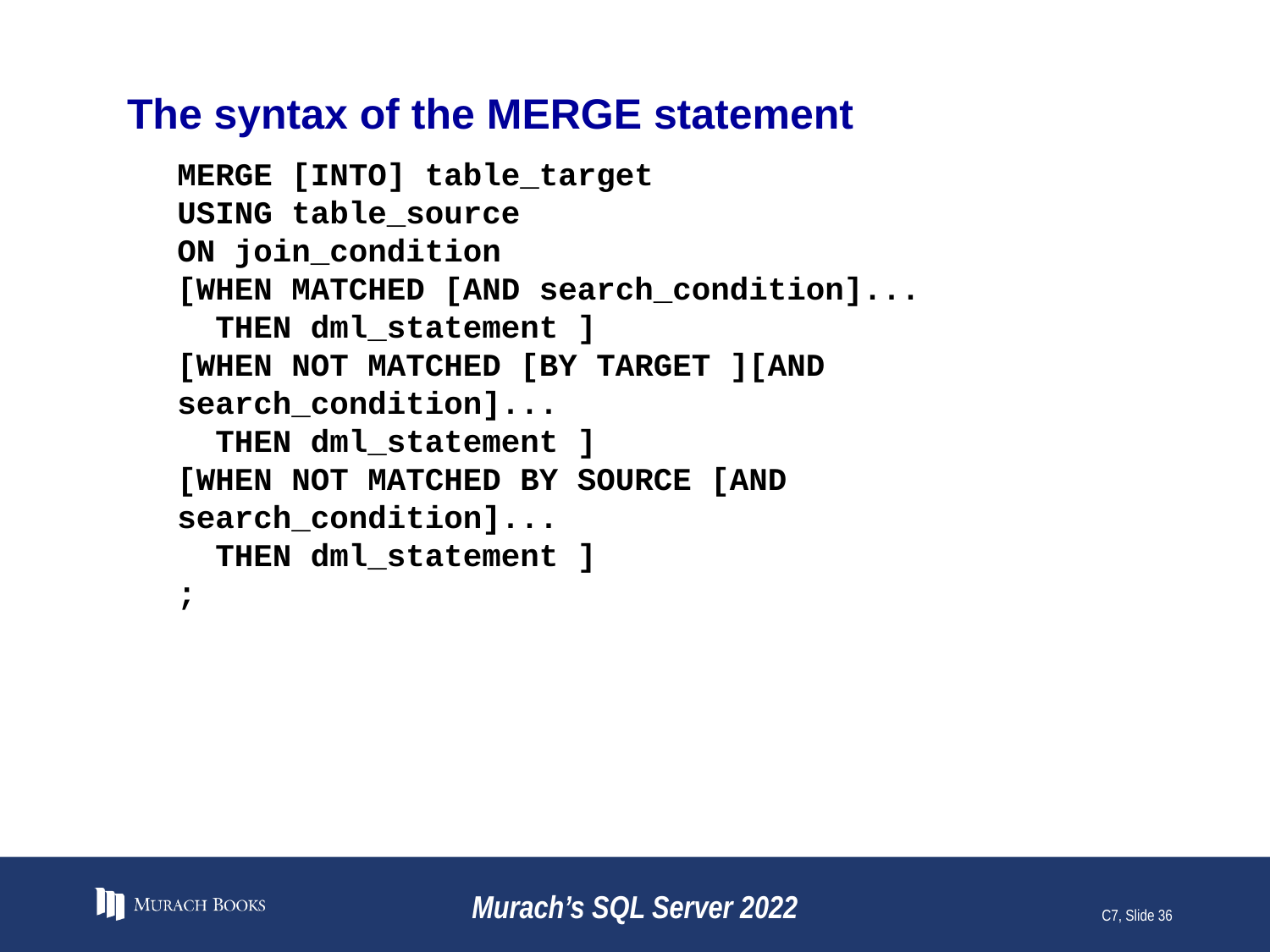

# The syntax of the MERGE statement
MERGE [INTO] table_target
USING table_source
ON join_condition
[WHEN MATCHED [AND search_condition]...
  THEN dml_statement ]
[WHEN NOT MATCHED [BY TARGET ][AND search_condition]...
  THEN dml_statement ]
[WHEN NOT MATCHED BY SOURCE [AND search_condition]...
  THEN dml_statement ]
;

Murach’s SQL Server 2022

C7, Slide 36